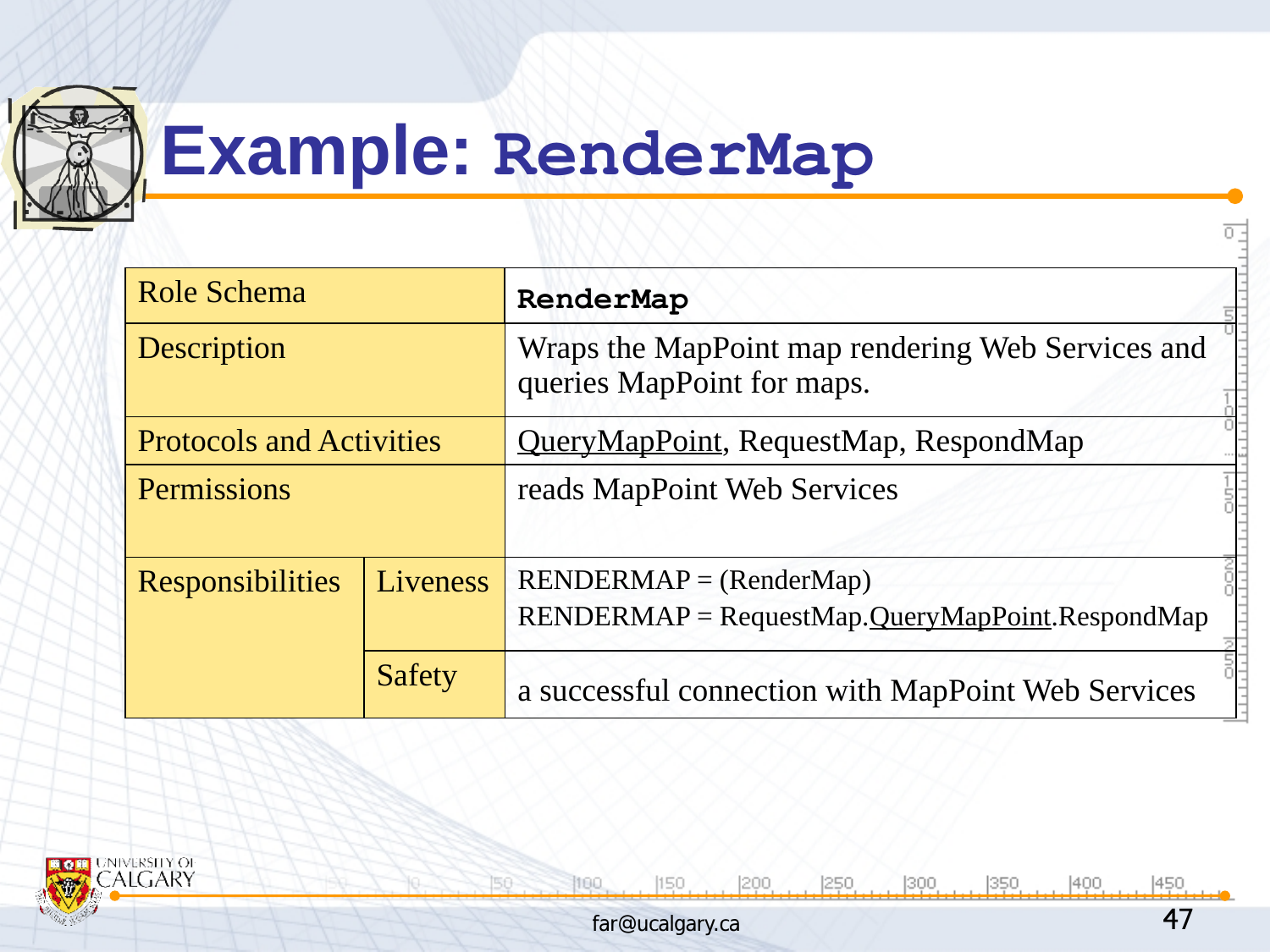

# Example: RenderMap
| Role Schema |  | RenderMap |
| --- | --- | --- |
| Description |  | Wraps the MapPoint map rendering Web Services and queries MapPoint for maps. |
| Protocols and Activities |  | QueryMapPoint, RequestMap, RespondMap |
| Permissions |  | reads MapPoint Web Services |
| Responsibilities | Liveness | RENDERMAP = (RenderMap) RENDERMAP = RequestMap.QueryMapPoint.RespondMap |
|  | Safety | a successful connection with MapPoint Web Services |
far@ucalgary.ca
47